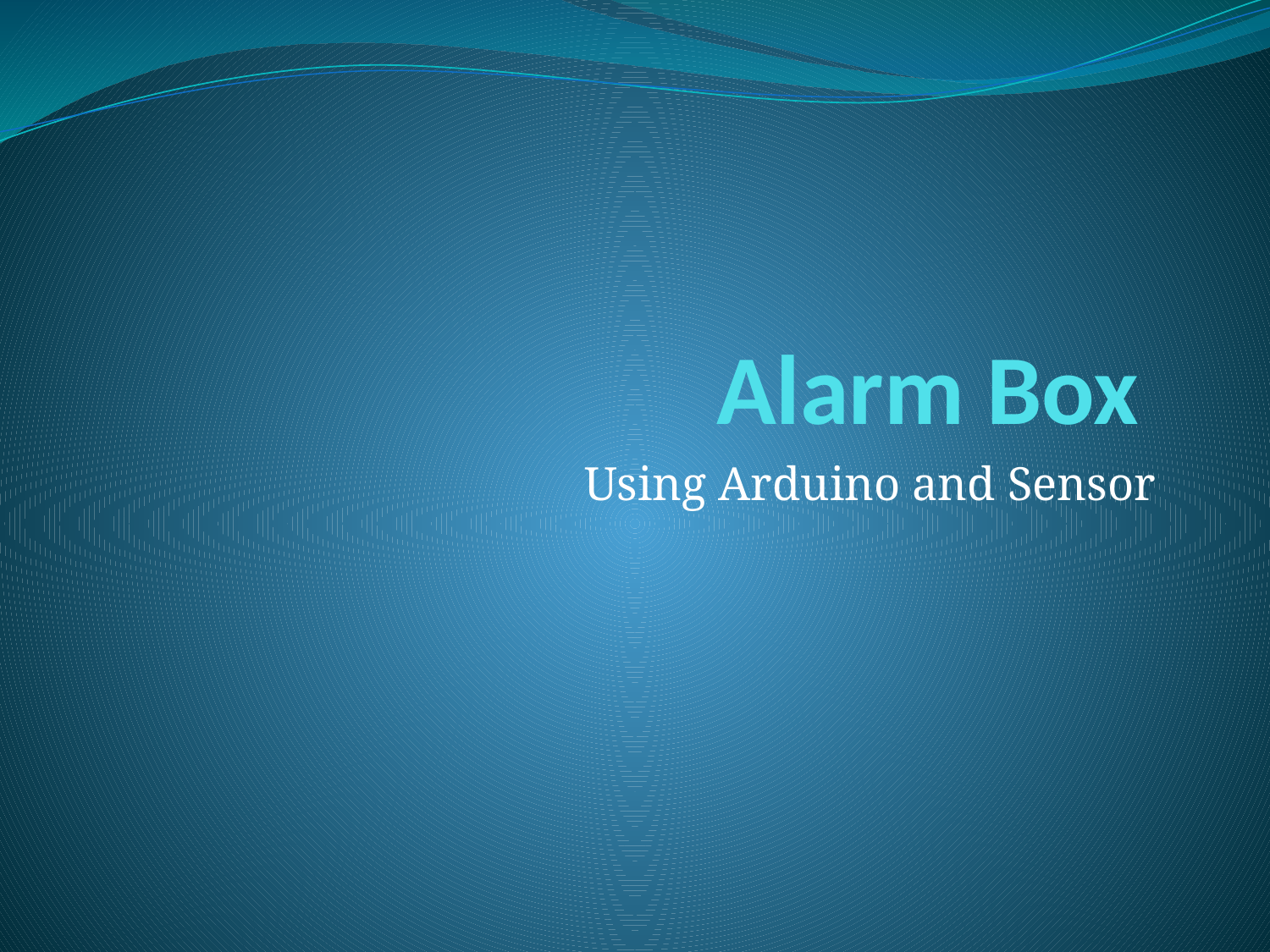

# Alarm Box
Using Arduino and Sensor